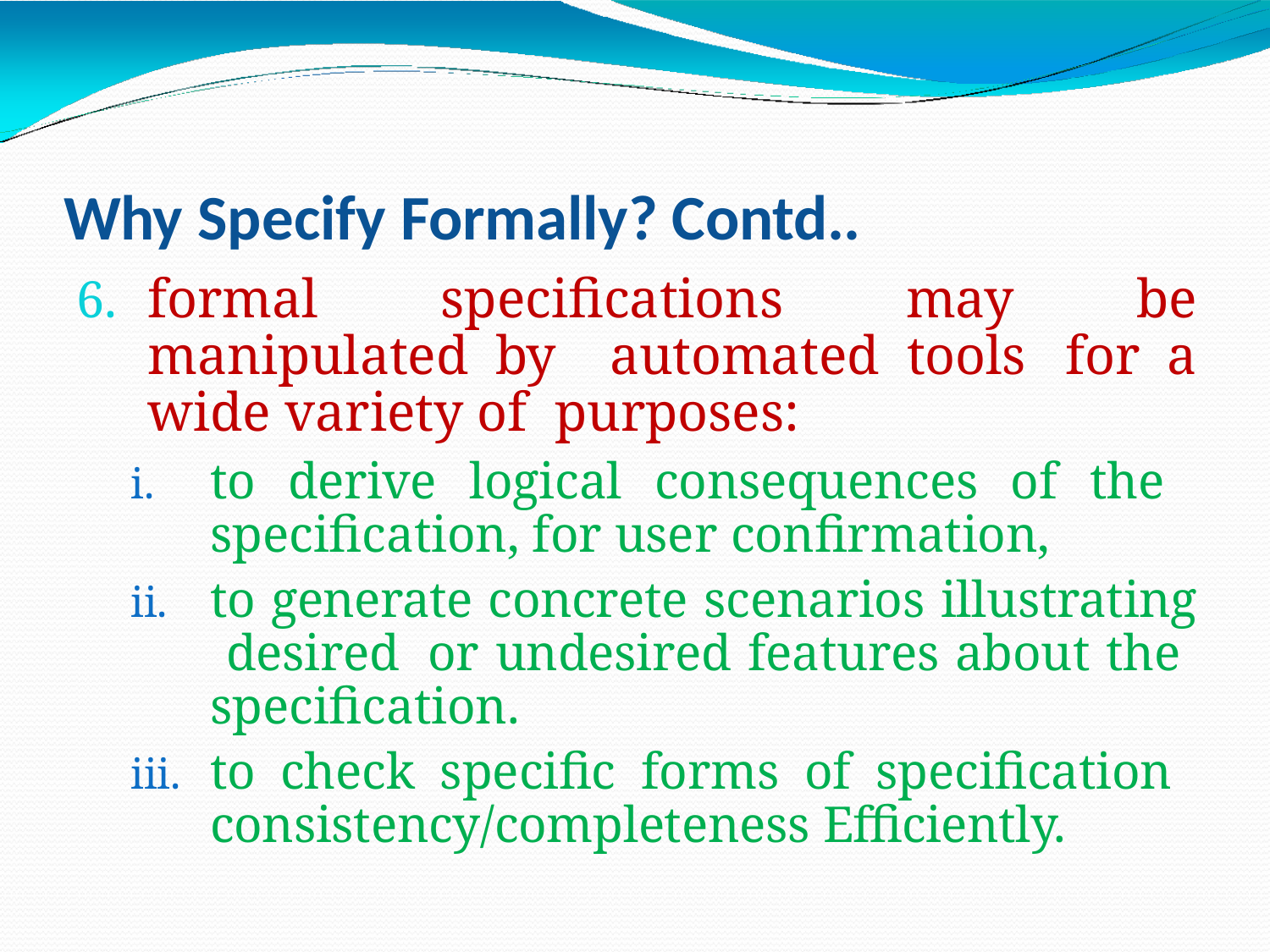

Why Specify Formally? Contd..
formal specifications may be manipulated by  automated tools for a wide variety of  purposes:
to derive logical consequences of the  specification, for user confirmation,
to generate concrete scenarios illustrating  desired or undesired features about the  specification.
to check specific forms of specification  consistency/completeness Efficiently.